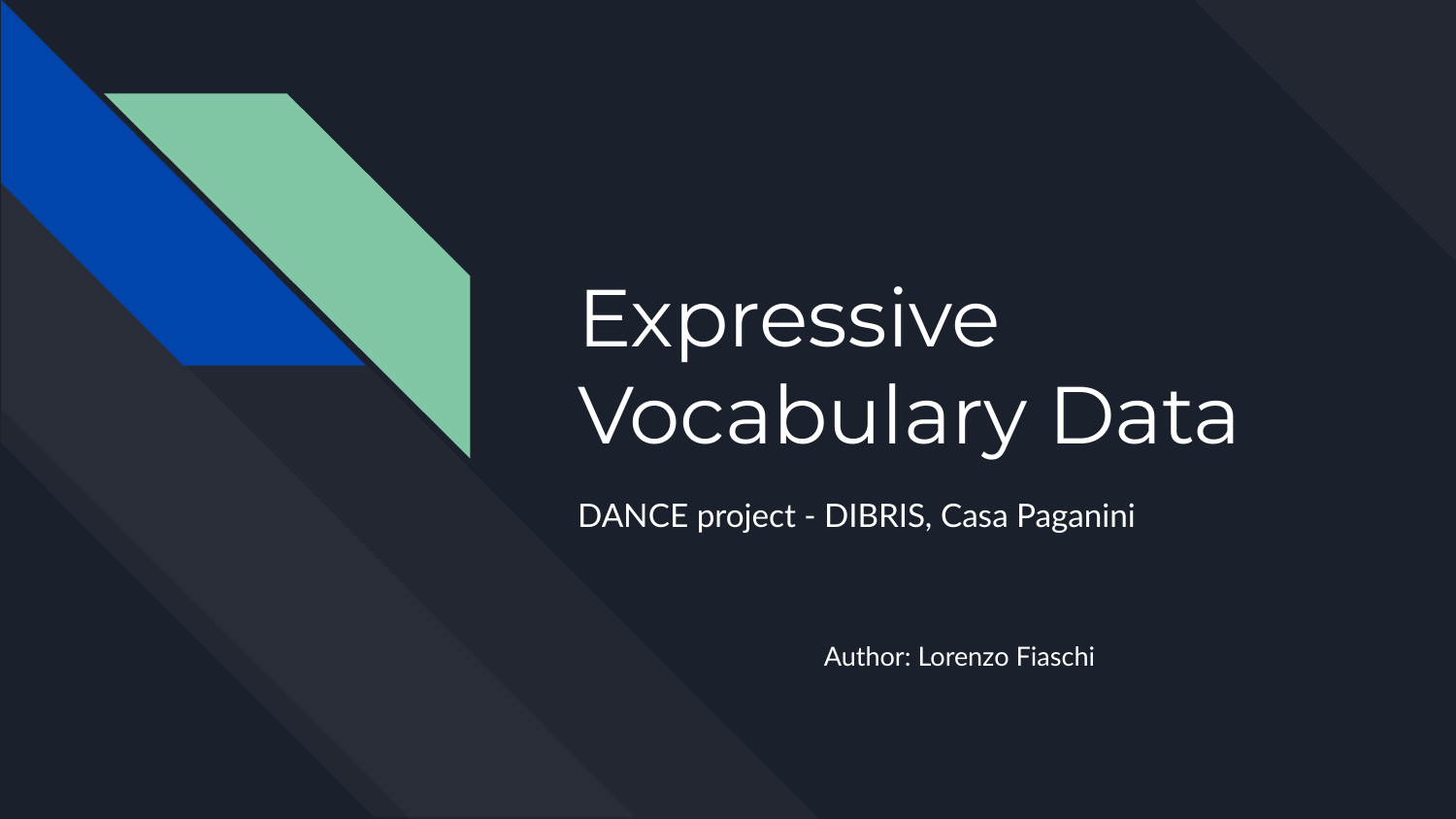

# Expressive Vocabulary Data
DANCE project - DIBRIS, Casa Paganini
Author: Lorenzo Fiaschi